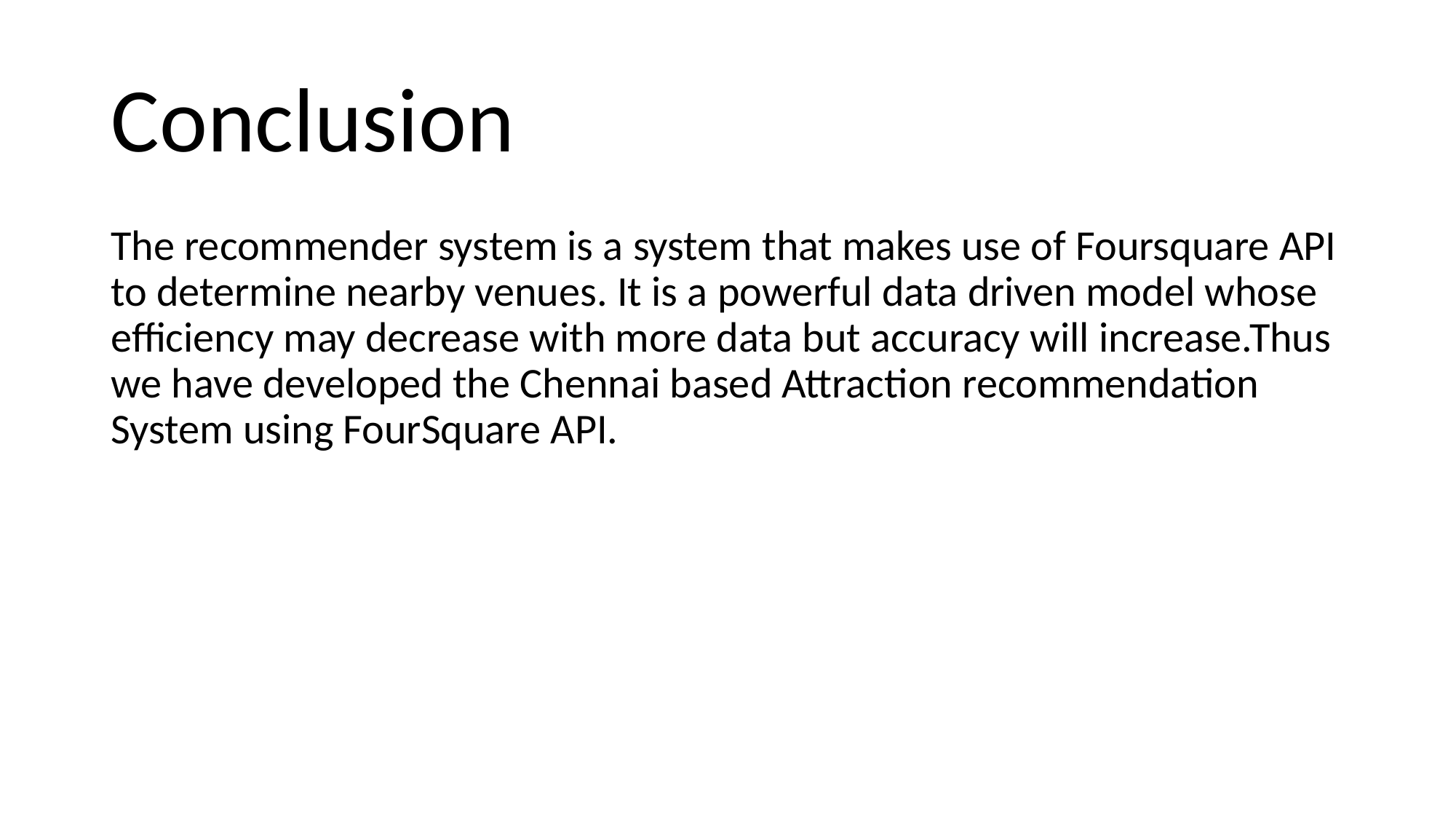

# Conclusion
The recommender system is a system that makes use of Foursquare API to determine nearby venues. It is a powerful data driven model whose efficiency may decrease with more data but accuracy will increase.Thus we have developed the Chennai based Attraction recommendation System using FourSquare API.